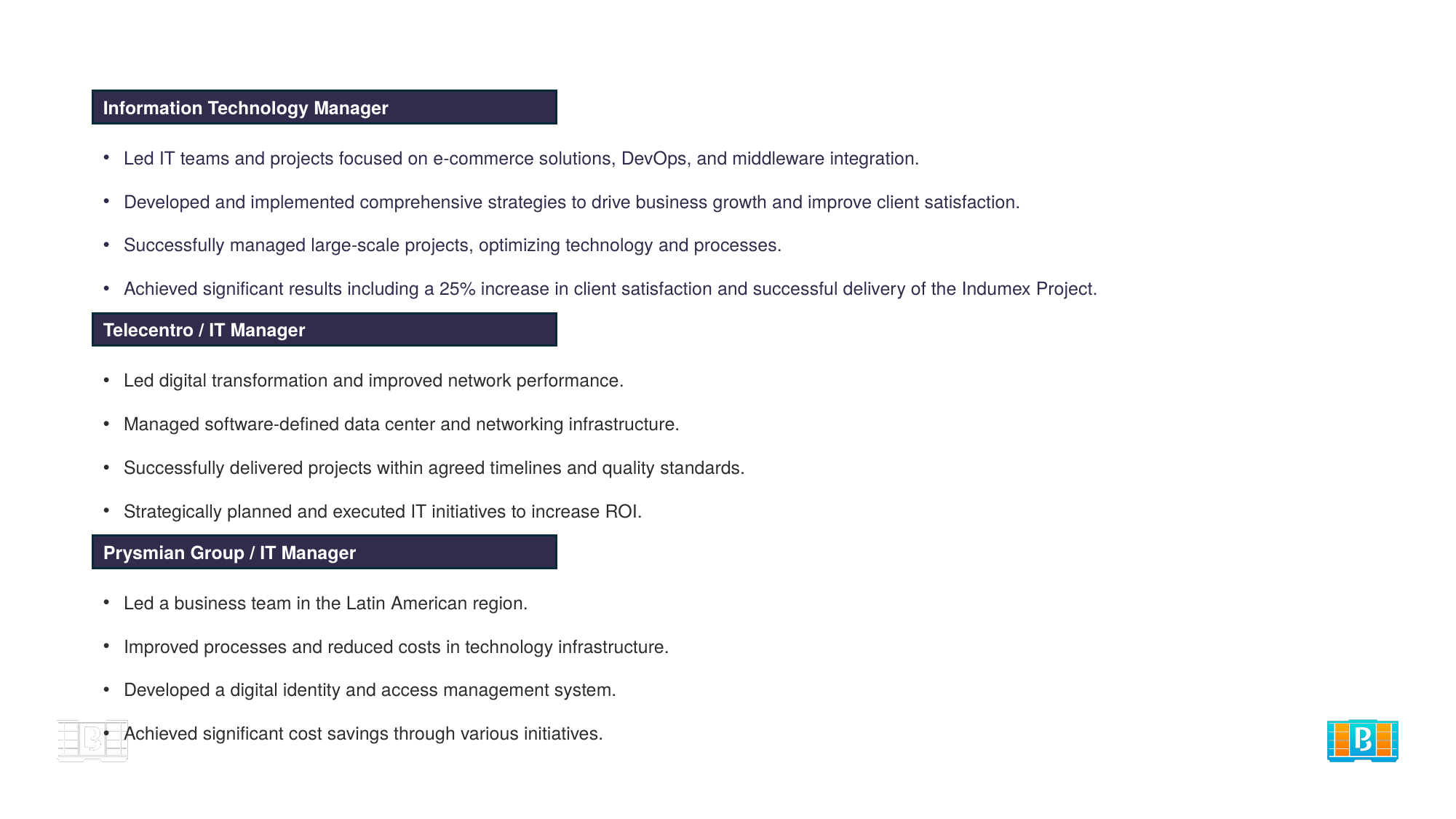

Information Technology Manager
Led IT teams and projects focused on e-commerce solutions, DevOps, and middleware integration.

Developed and implemented comprehensive strategies to drive business growth and improve client satisfaction.

Successfully managed large-scale projects, optimizing technology and processes.

Achieved significant results including a 25% increase in client satisfaction and successful delivery of the Indumex Project.
Telecentro / IT Manager
Led digital transformation and improved network performance.

Managed software-defined data center and networking infrastructure.

Successfully delivered projects within agreed timelines and quality standards.

Strategically planned and executed IT initiatives to increase ROI.
Prysmian Group / IT Manager
Led a business team in the Latin American region.

Improved processes and reduced costs in technology infrastructure.

Developed a digital identity and access management system.

Achieved significant cost savings through various initiatives.